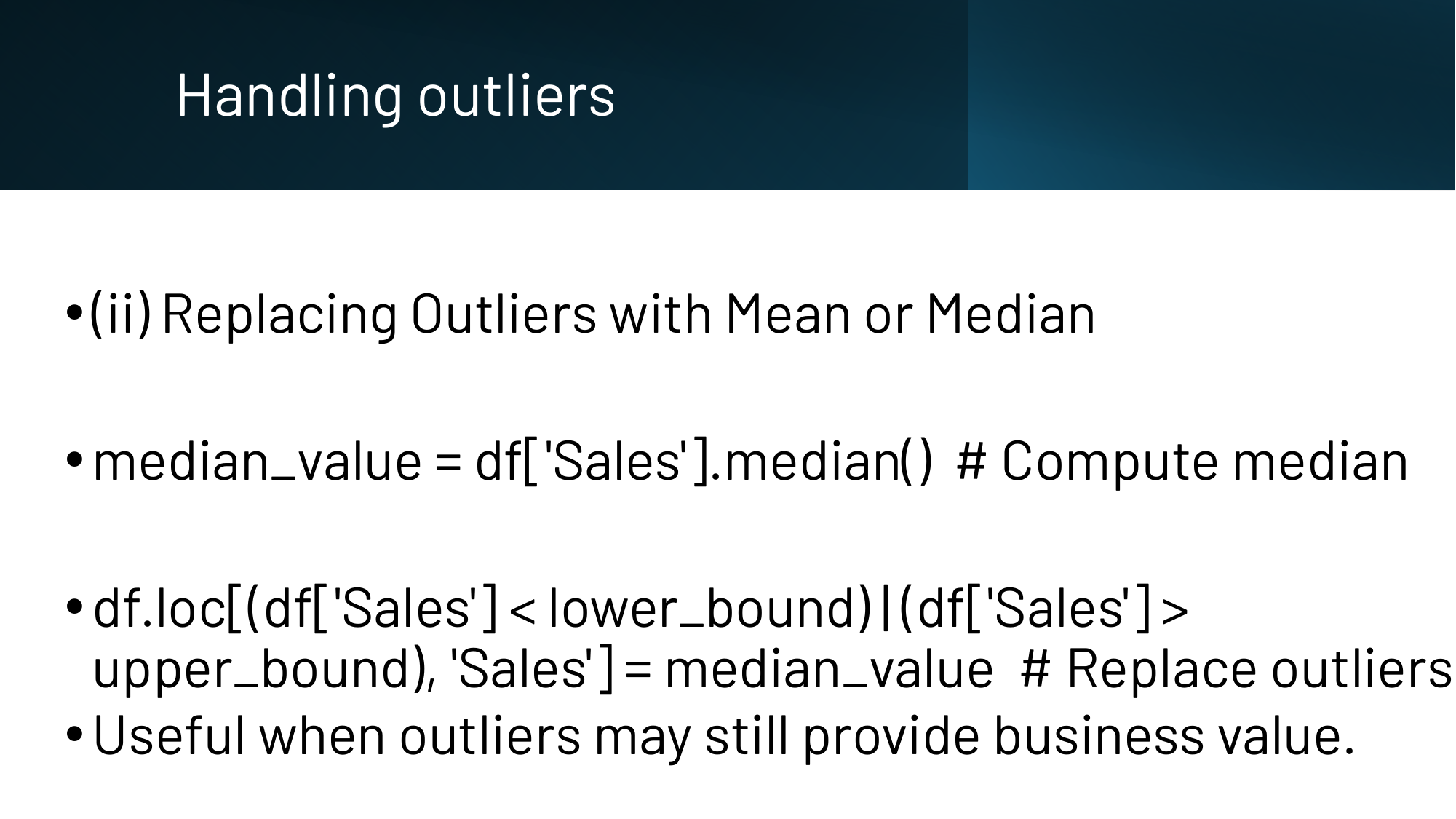

# Handling outliers

(ii) Replacing Outliers with Mean or Median

median_value = df['Sales'].median()  # Compute median

df.loc[(df['Sales'] < lower_bound) | (df['Sales'] > upper_bound), 'Sales'] = median_value  # Replace outliers
Useful when outliers may still provide business value.